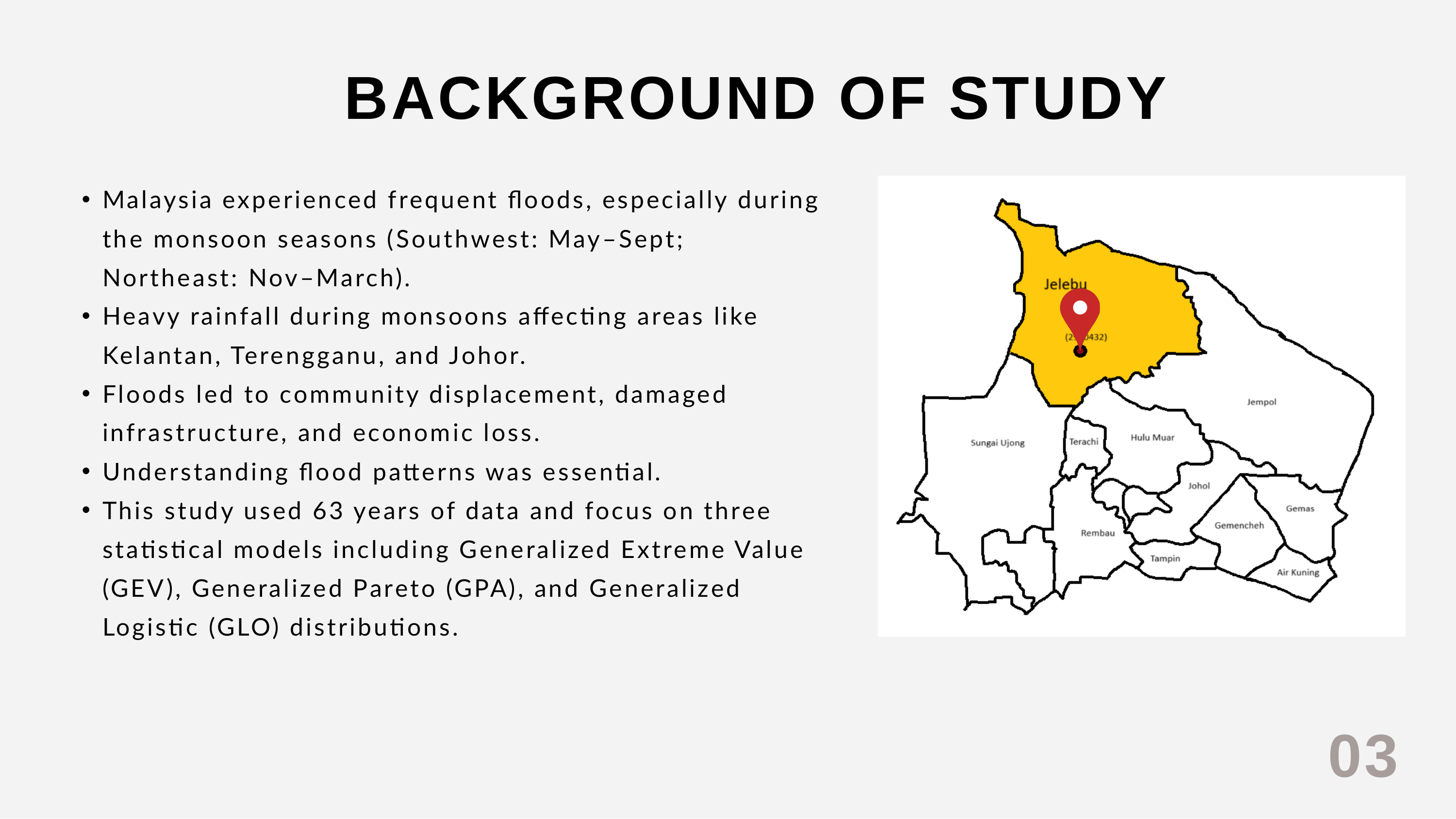

BACKGROUND OF STUDY
Malaysia experienced frequent floods, especially during the monsoon seasons (Southwest: May–Sept; Northeast: Nov–March).
Heavy rainfall during monsoons affecting areas like Kelantan, Terengganu, and Johor.
Floods led to community displacement, damaged infrastructure, and economic loss.
Understanding flood patterns was essential.
This study used 63 years of data and focus on three statistical models including Generalized Extreme Value (GEV), Generalized Pareto (GPA), and Generalized Logistic (GLO) distributions.

03